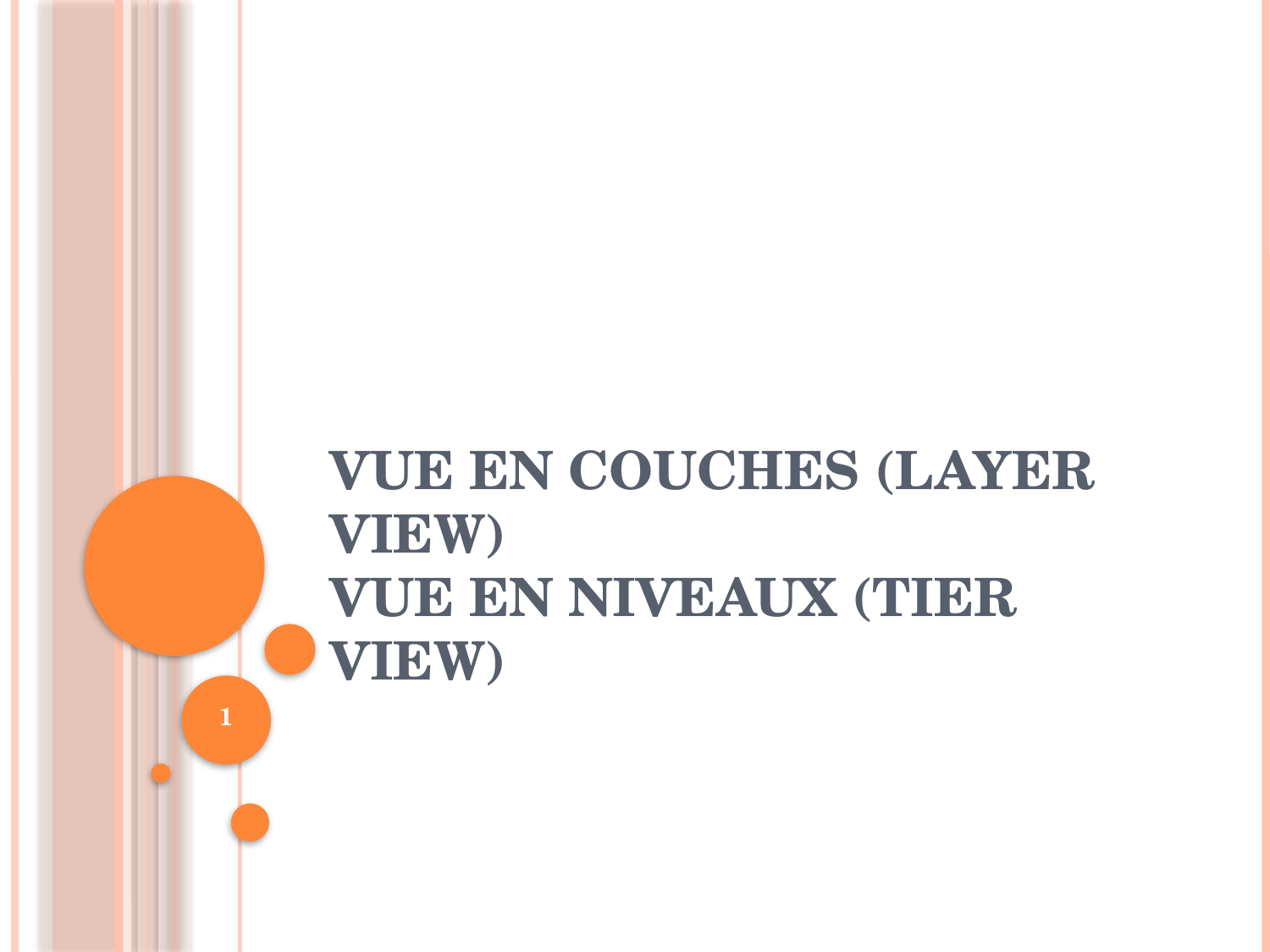

# Vue en couches (Layer View) Vue en niveaux (Tier View)
1